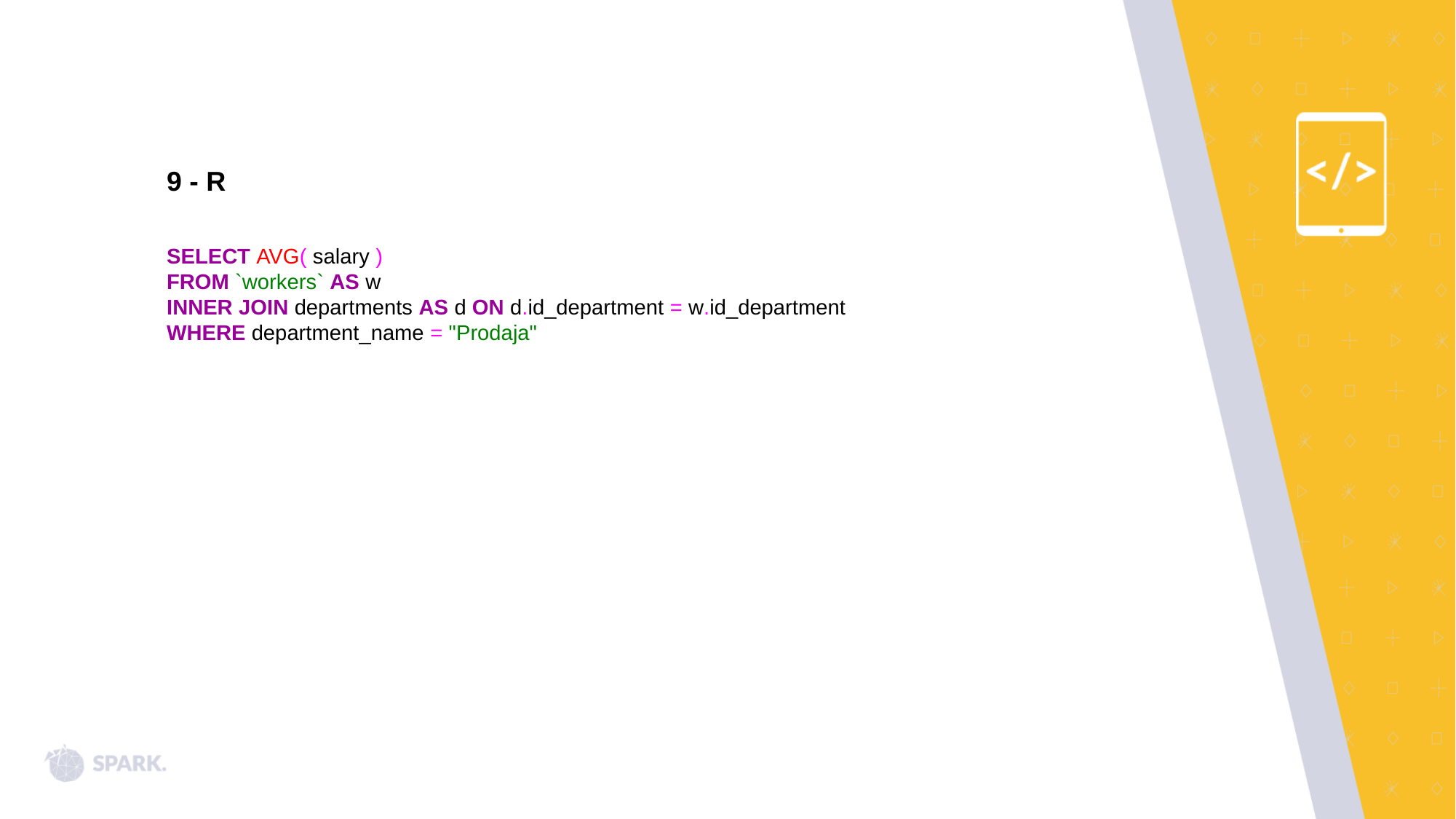

9 - R
SELECT AVG( salary )
FROM `workers` AS w
INNER JOIN departments AS d ON d.id_department = w.id_department
WHERE department_name = "Prodaja"